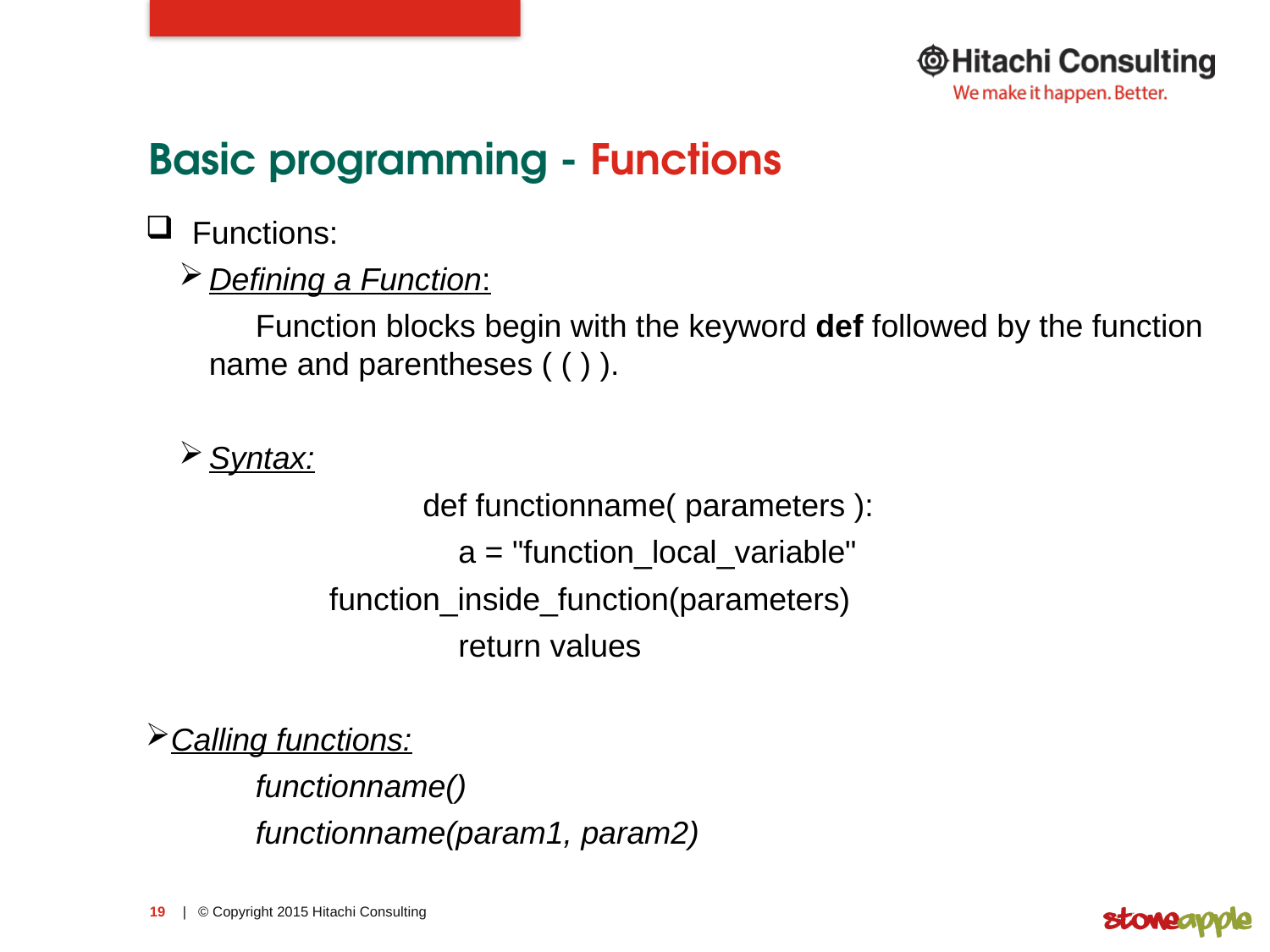

# Basic programming - Functions
Functions:
Defining a Function:
	Function blocks begin with the keyword def followed by the function name and parentheses ( ( ) ).

Syntax:
		def functionname( parameters ):
		    a = "function_local_variable"
         function_inside_function(parameters)
		    return values

Calling functions:
	functionname()
	functionname(param1, param2)